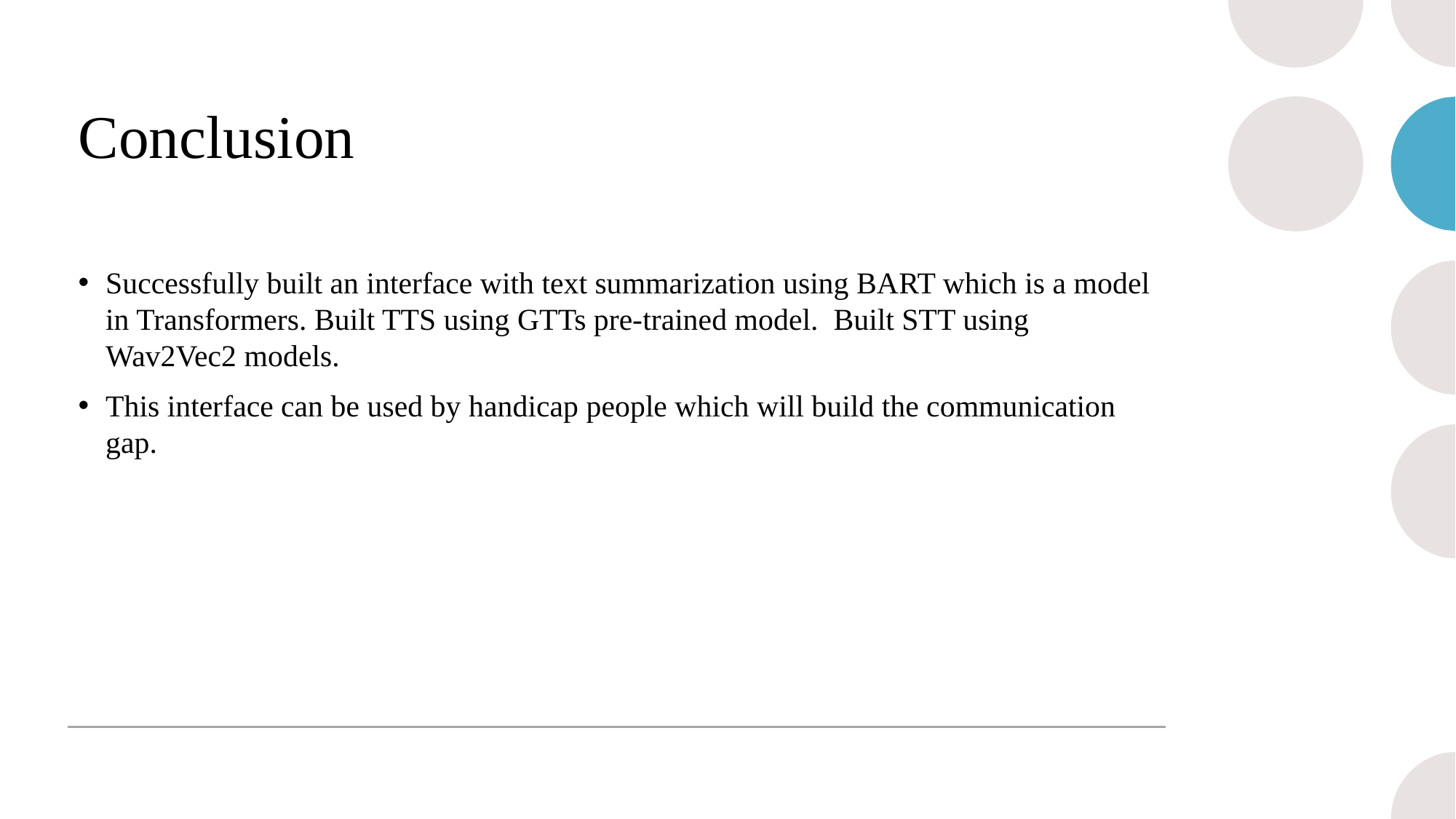

# Conclusion
Successfully built an interface with text summarization using BART which is a model in Transformers. Built TTS using GTTs pre-trained model.  Built STT using Wav2Vec2 models.
This interface can be used by handicap people which will build the communication gap.